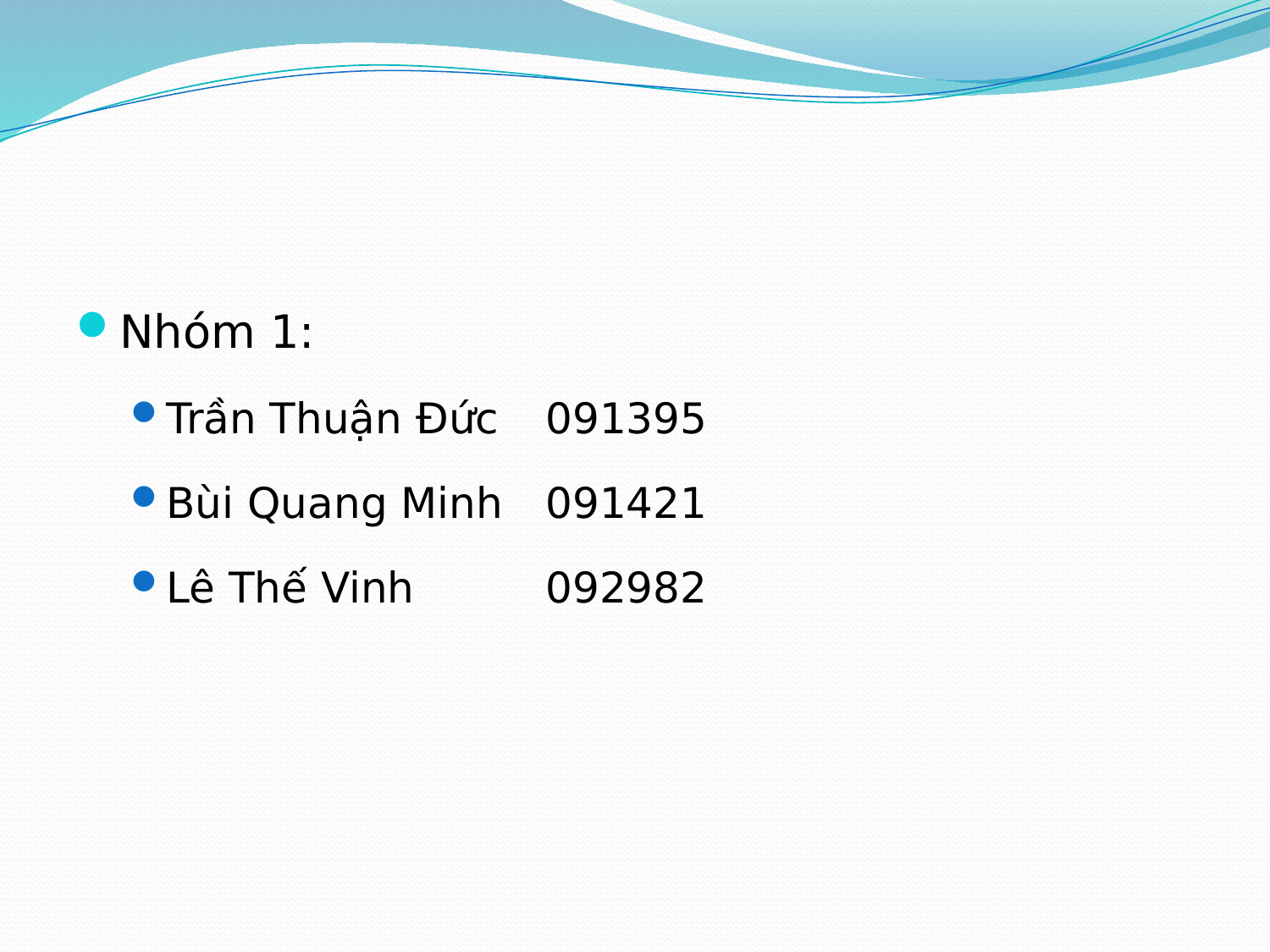

#
Nhóm 1:
Trần Thuận Đức	091395
Bùi Quang Minh	091421
Lê Thế Vinh		092982